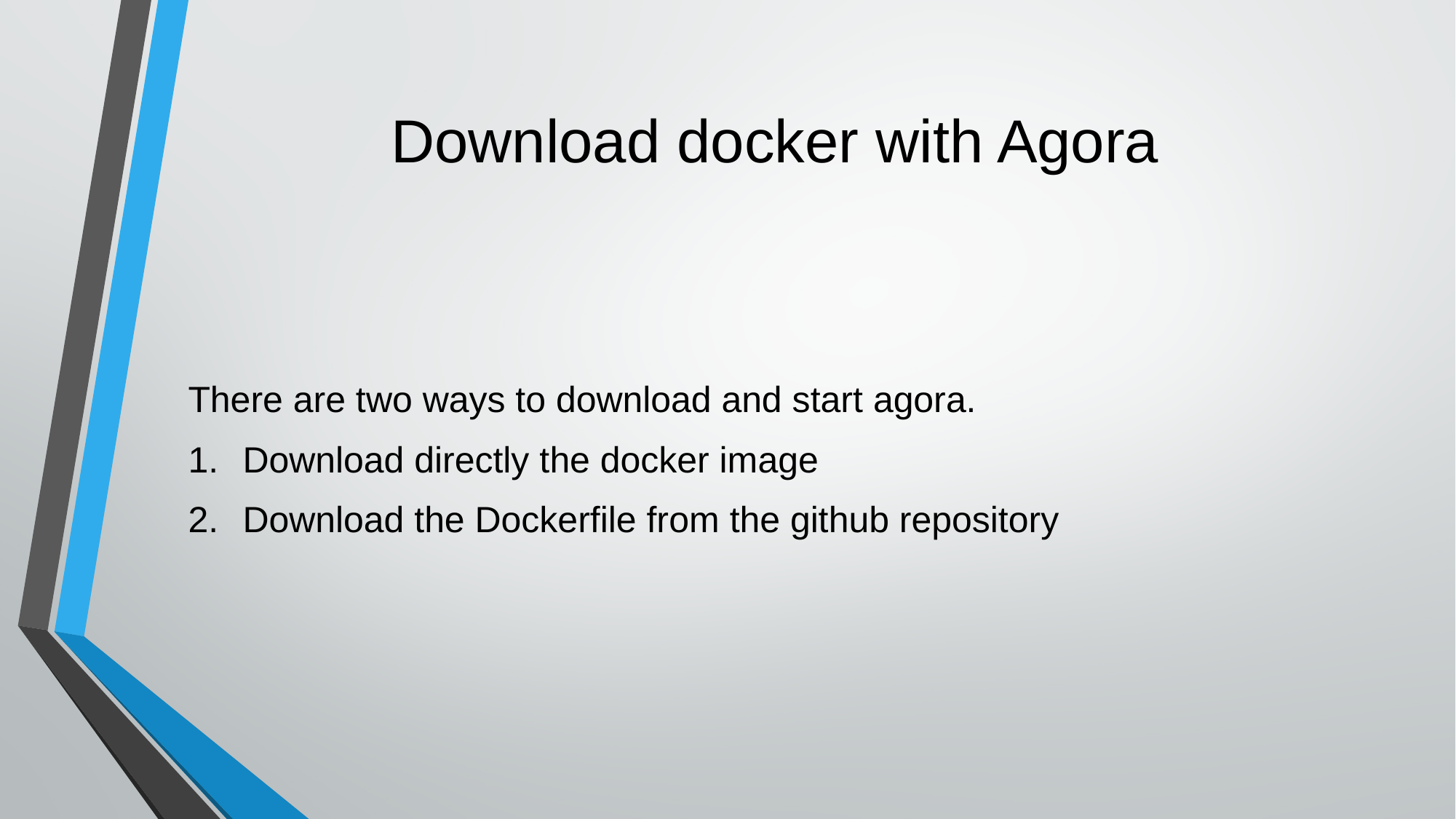

# Download docker with Agora
There are two ways to download and start agora.
Download directly the docker image
Download the Dockerfile from the github repository